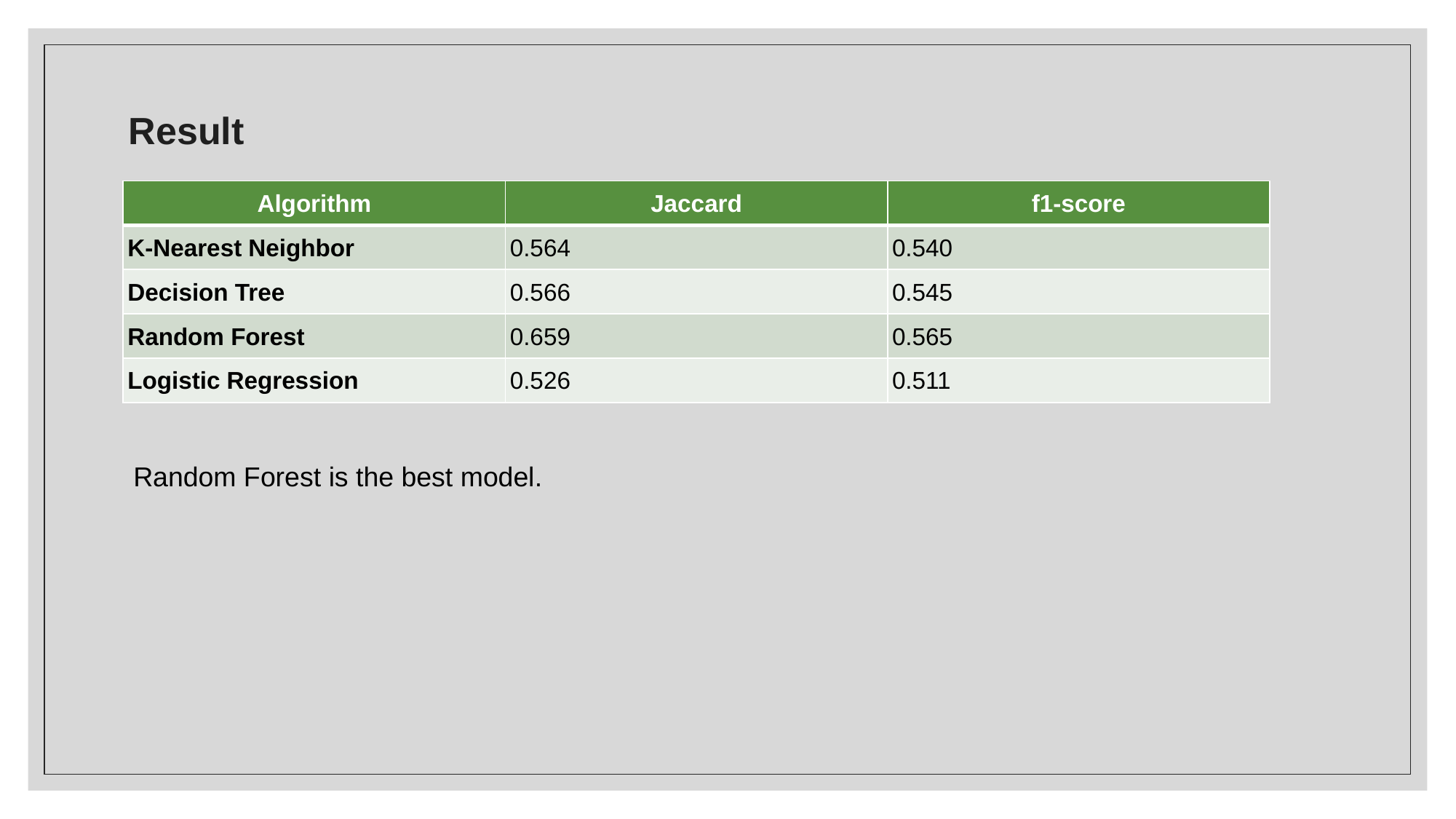

Result
| Algorithm | Jaccard | f1-score |
| --- | --- | --- |
| K-Nearest Neighbor | 0.564 | 0.540 |
| Decision Tree | 0.566 | 0.545 |
| Random Forest | 0.659 | 0.565 |
| Logistic Regression | 0.526 | 0.511 |
Random Forest is the best model.